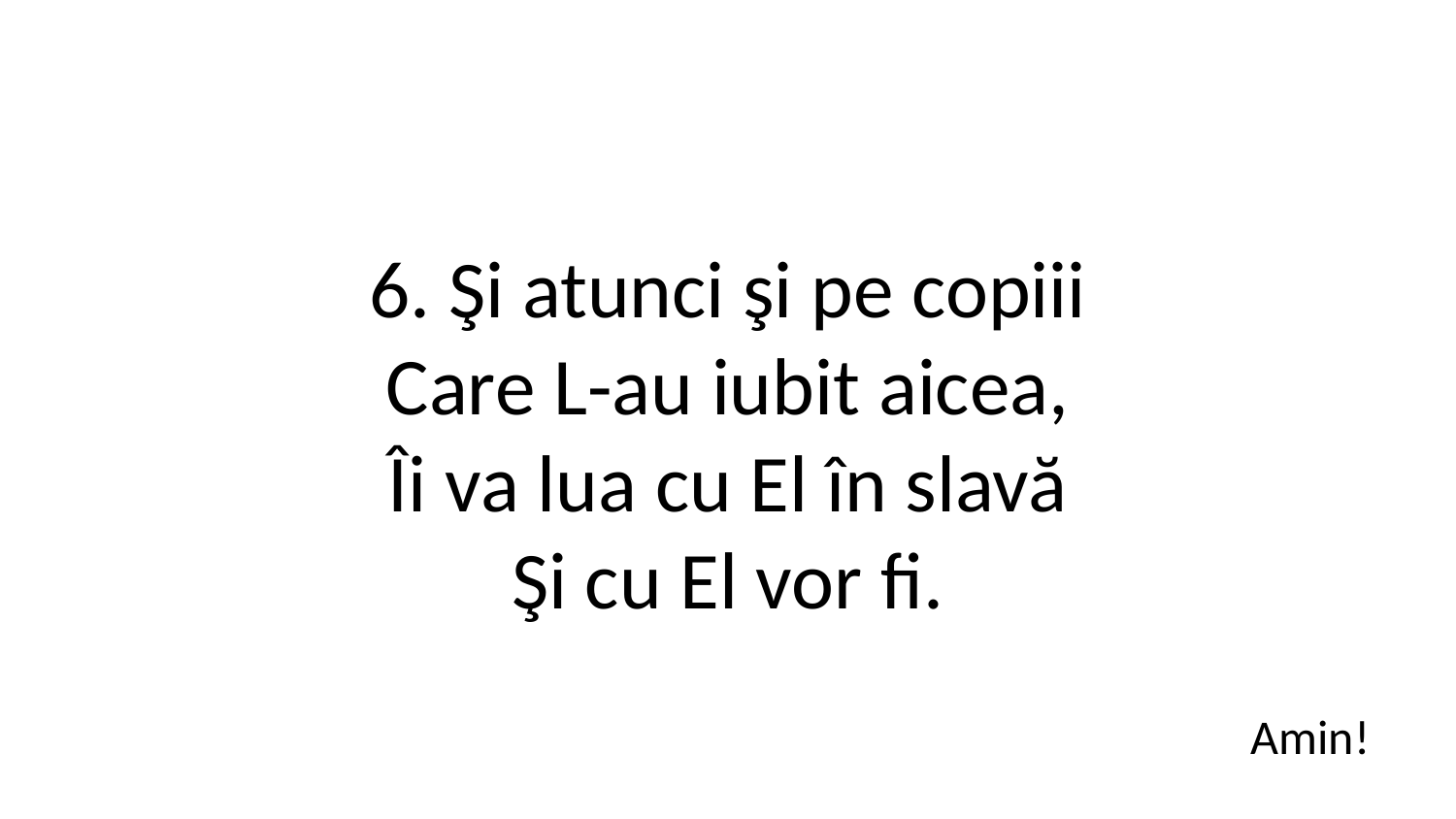

6. Şi atunci şi pe copiii
Care L-au iubit aicea,
Îi va lua cu El în slavă
Şi cu El vor fi.

Amin!